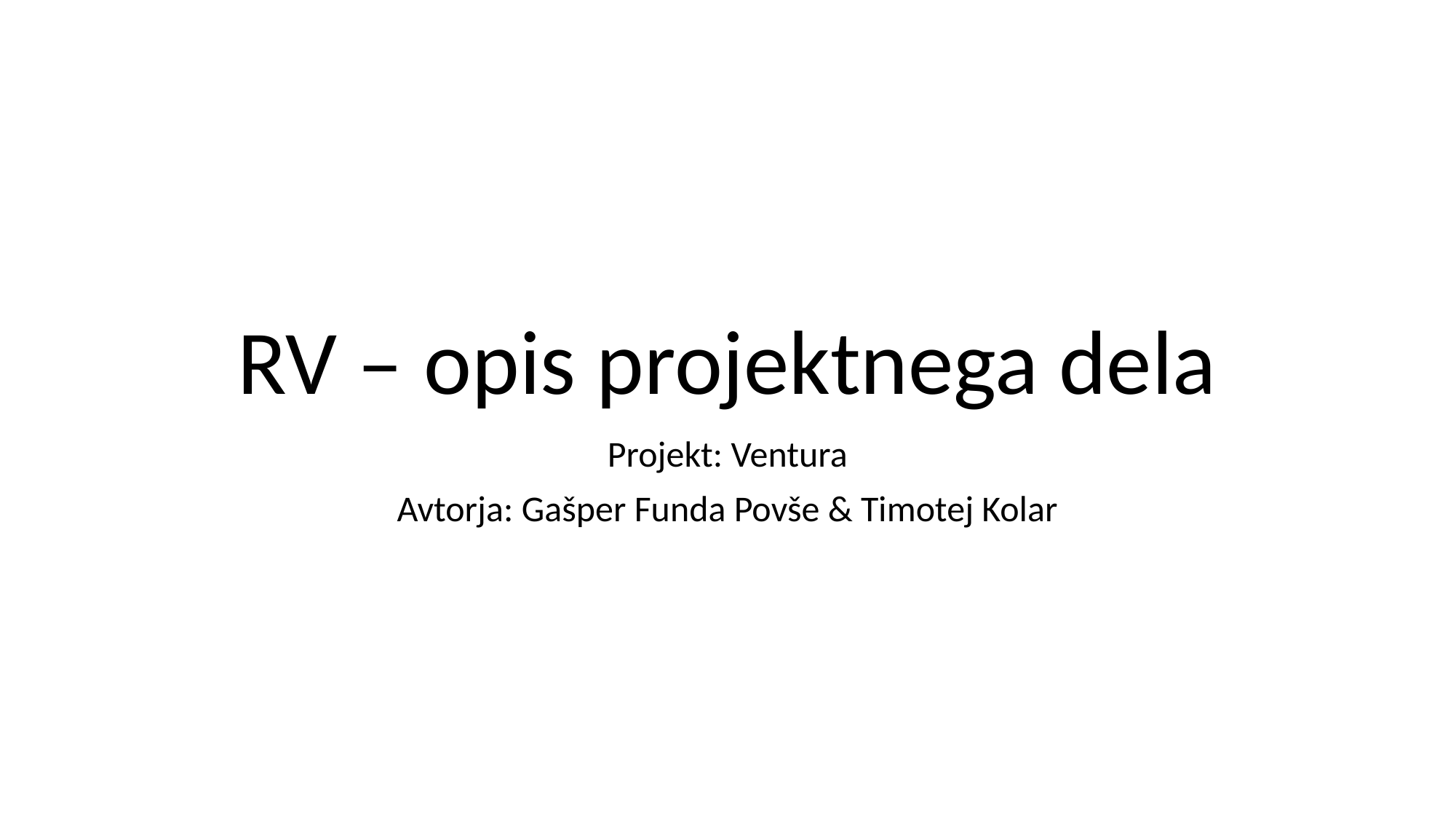

# RV – opis projektnega dela
Projekt: Ventura
Avtorja: Gašper Funda Povše & Timotej Kolar